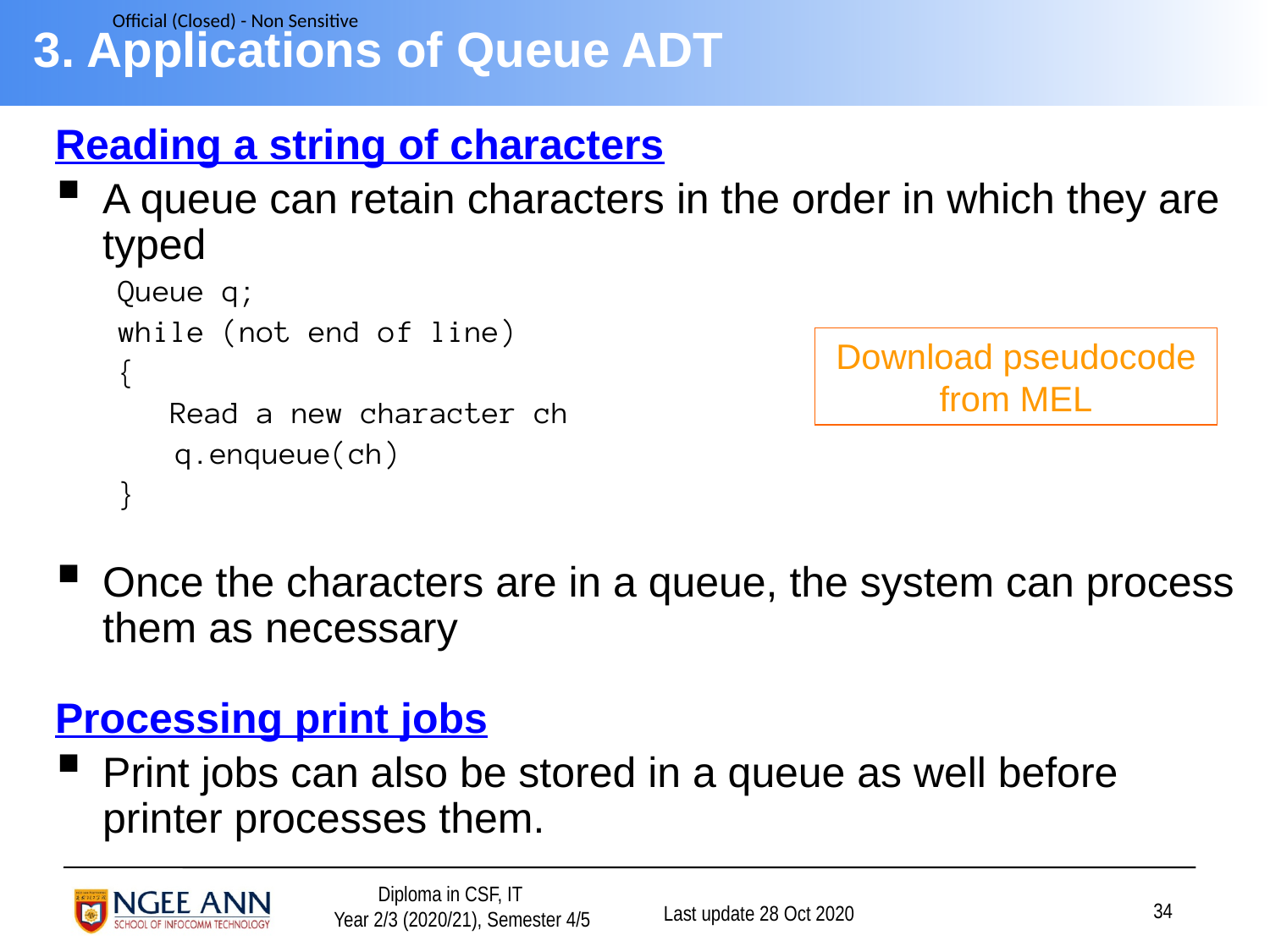

# 3. Applications of Queue ADT
Reading a string of characters
A queue can retain characters in the order in which they are typed
Queue q;
while (not end of line)
{
   Read a new character ch
	 q.enqueue(ch)
}

Once the characters are in a queue, the system can process them as necessary

Processing print jobs
Print jobs can also be stored in a queue as well before printer processes them.
Download pseudocode from MEL